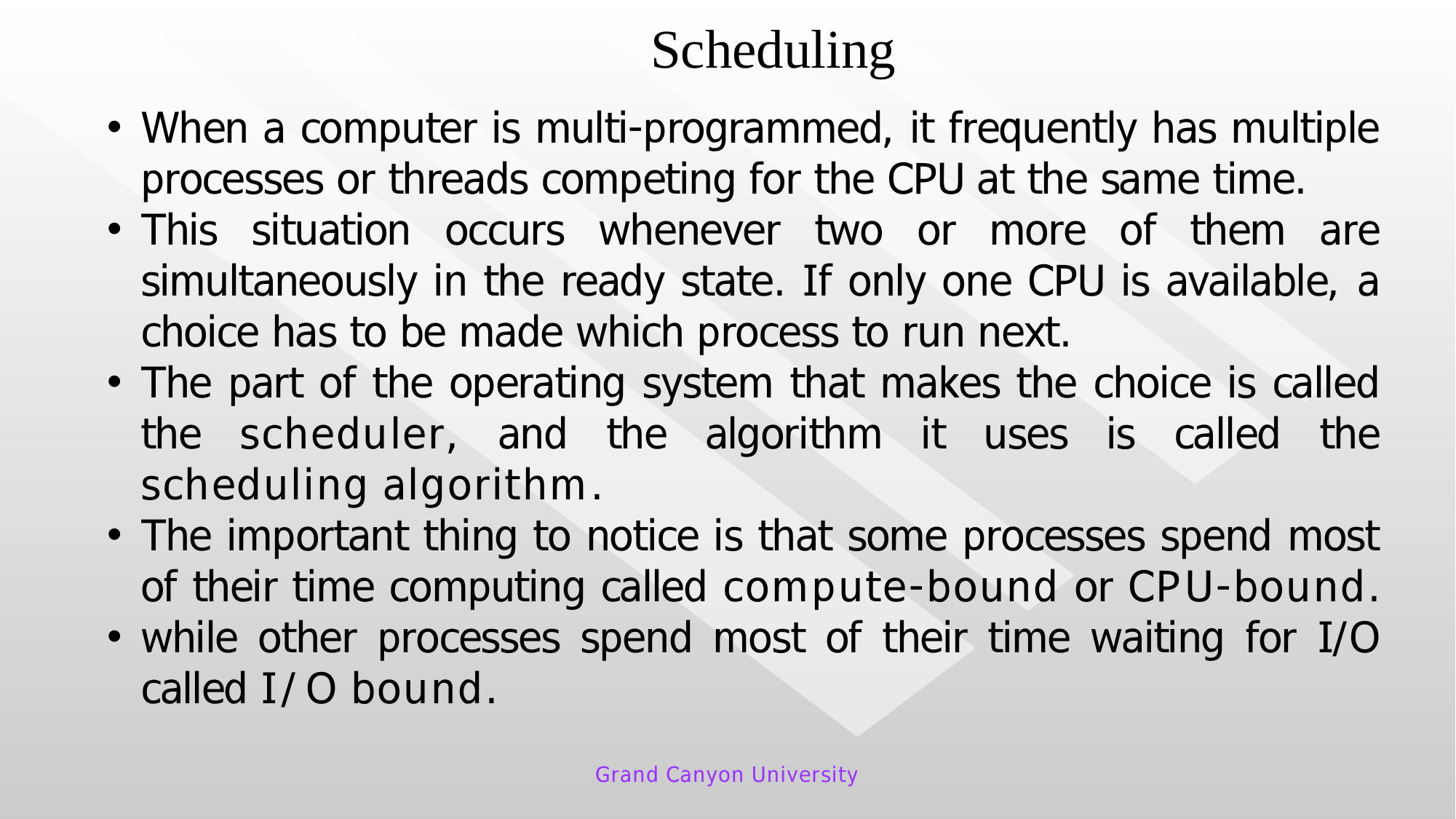

# Scheduling
When a computer is multi-programmed, it frequently has multiple processes or threads competing for the CPU at the same time.
This situation occurs whenever two or more of them are simultaneously in the ready state. If only one CPU is available, a choice has to be made which process to run next.
The part of the operating system that makes the choice is called the scheduler, and the algorithm it uses is called the scheduling algorithm.
The important thing to notice is that some processes spend most of their time computing called compute-bound or CPU-bound.
while other processes spend most of their time waiting for I/O called I/O bound.
Grand Canyon University